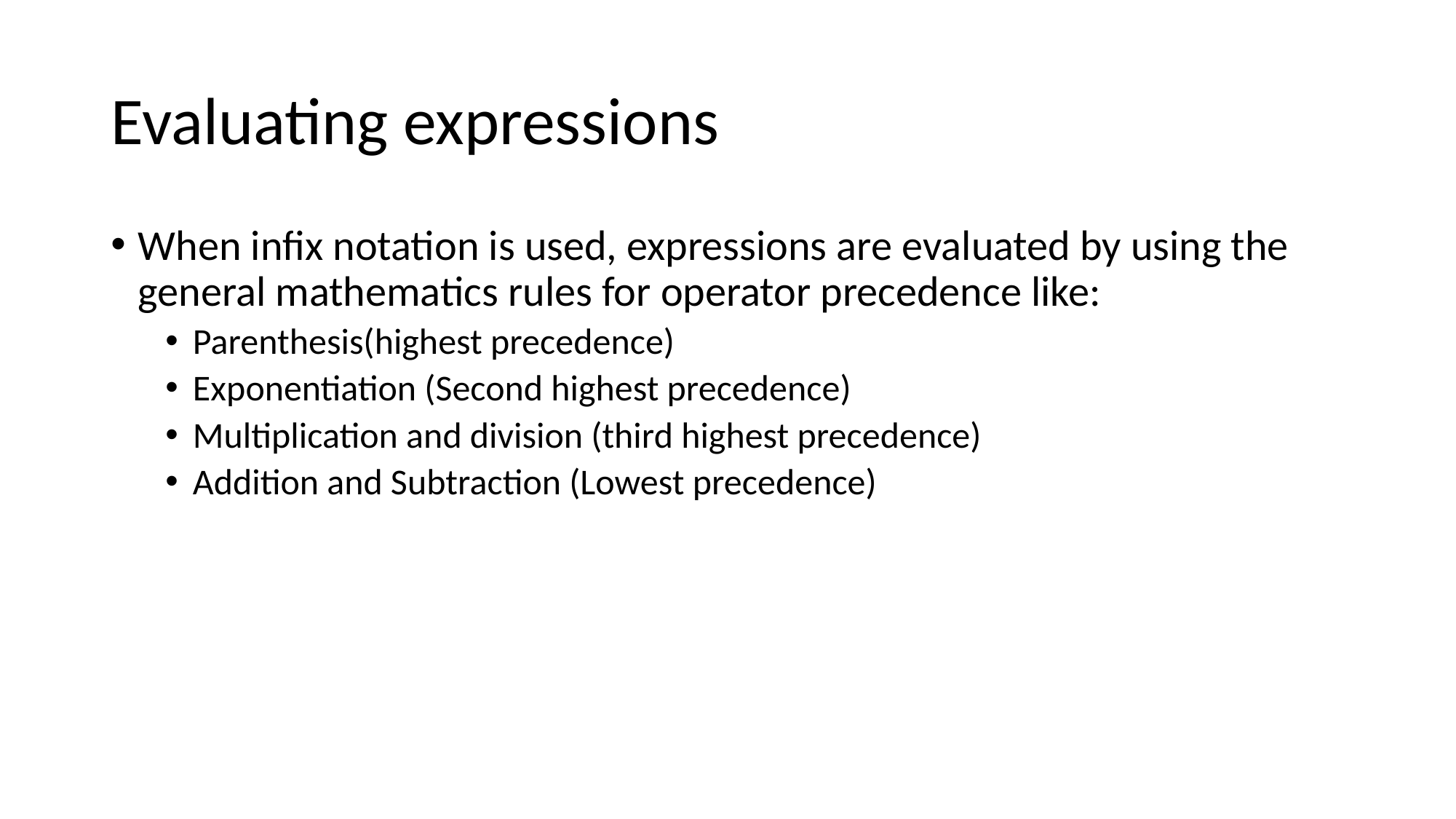

# Evaluating expressions
When infix notation is used, expressions are evaluated by using the general mathematics rules for operator precedence like:
Parenthesis(highest precedence)
Exponentiation (Second highest precedence)
Multiplication and division (third highest precedence)
Addition and Subtraction (Lowest precedence)